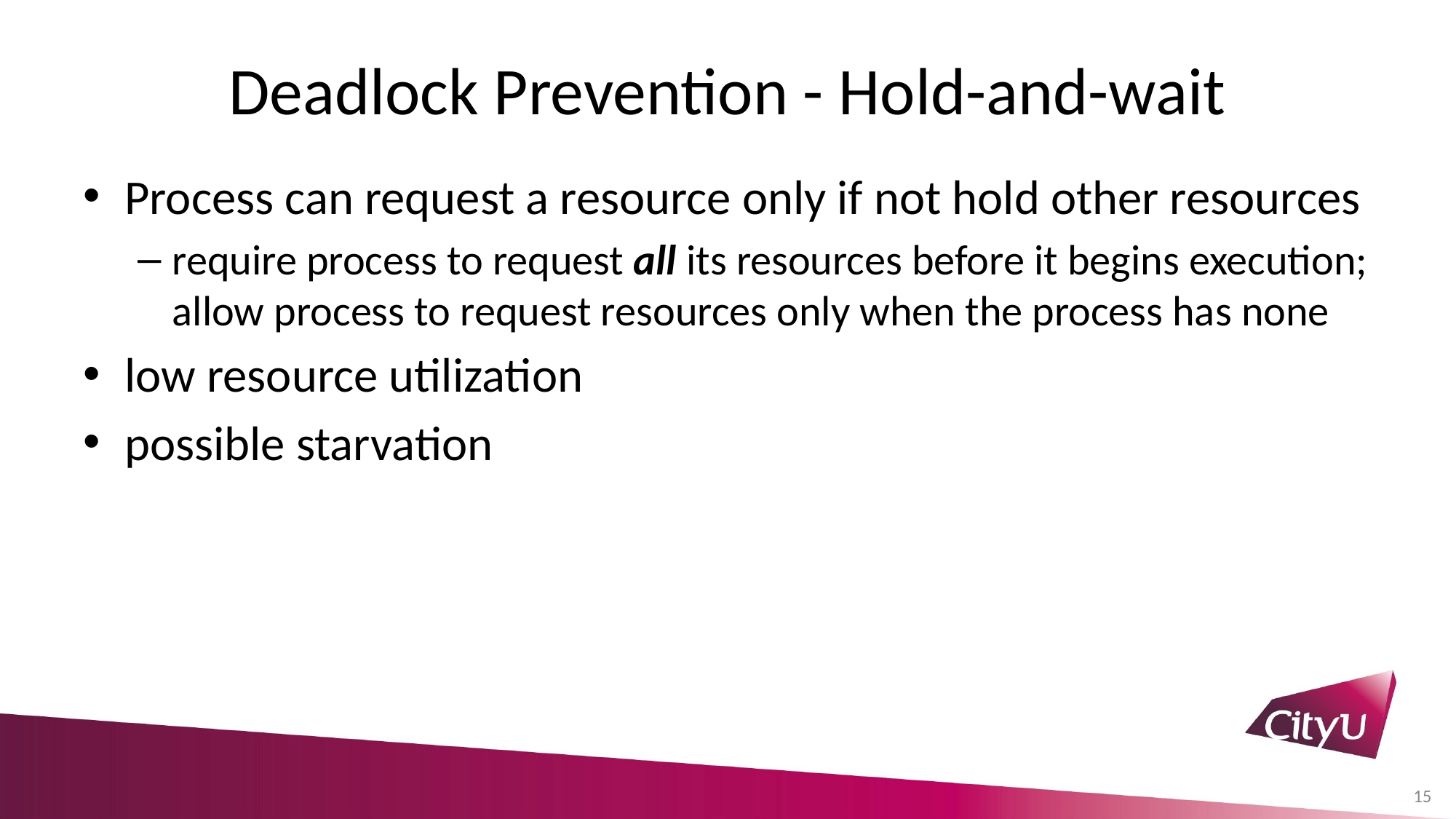

# Deadlock Prevention - Hold-and-wait
Process can request a resource only if not hold other resources
require process to request all its resources before it begins execution; allow process to request resources only when the process has none
low resource utilization
possible starvation

15